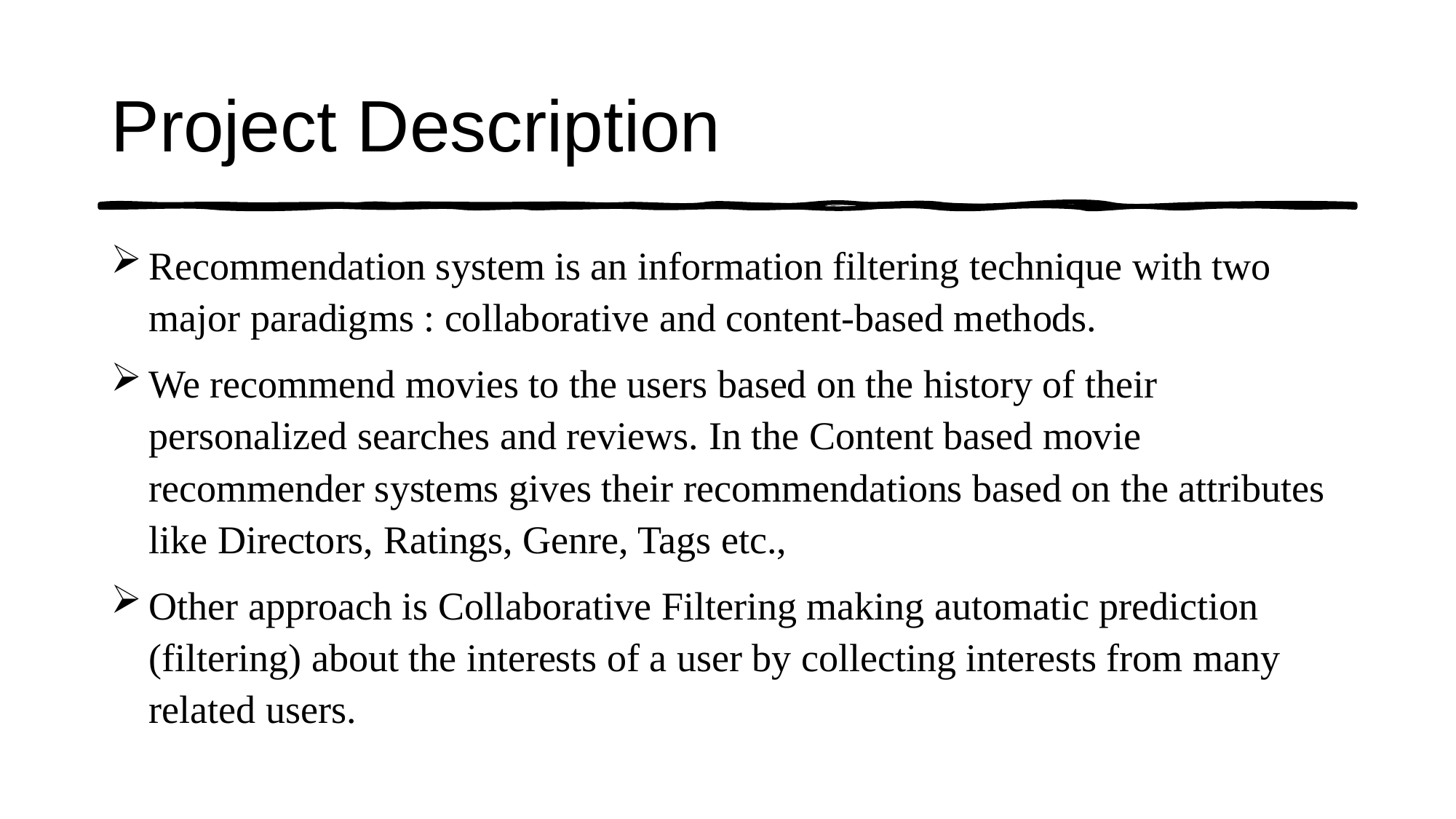

# Project Description
Recommendation system is an information filtering technique with two major paradigms : collaborative and content-based methods.
We recommend movies to the users based on the history of their personalized searches and reviews. In the Content based movie recommender systems gives their recommendations based on the attributes like Directors, Ratings, Genre, Tags etc.,
Other approach is Collaborative Filtering making automatic prediction (filtering) about the interests of a user by collecting interests from many related users.